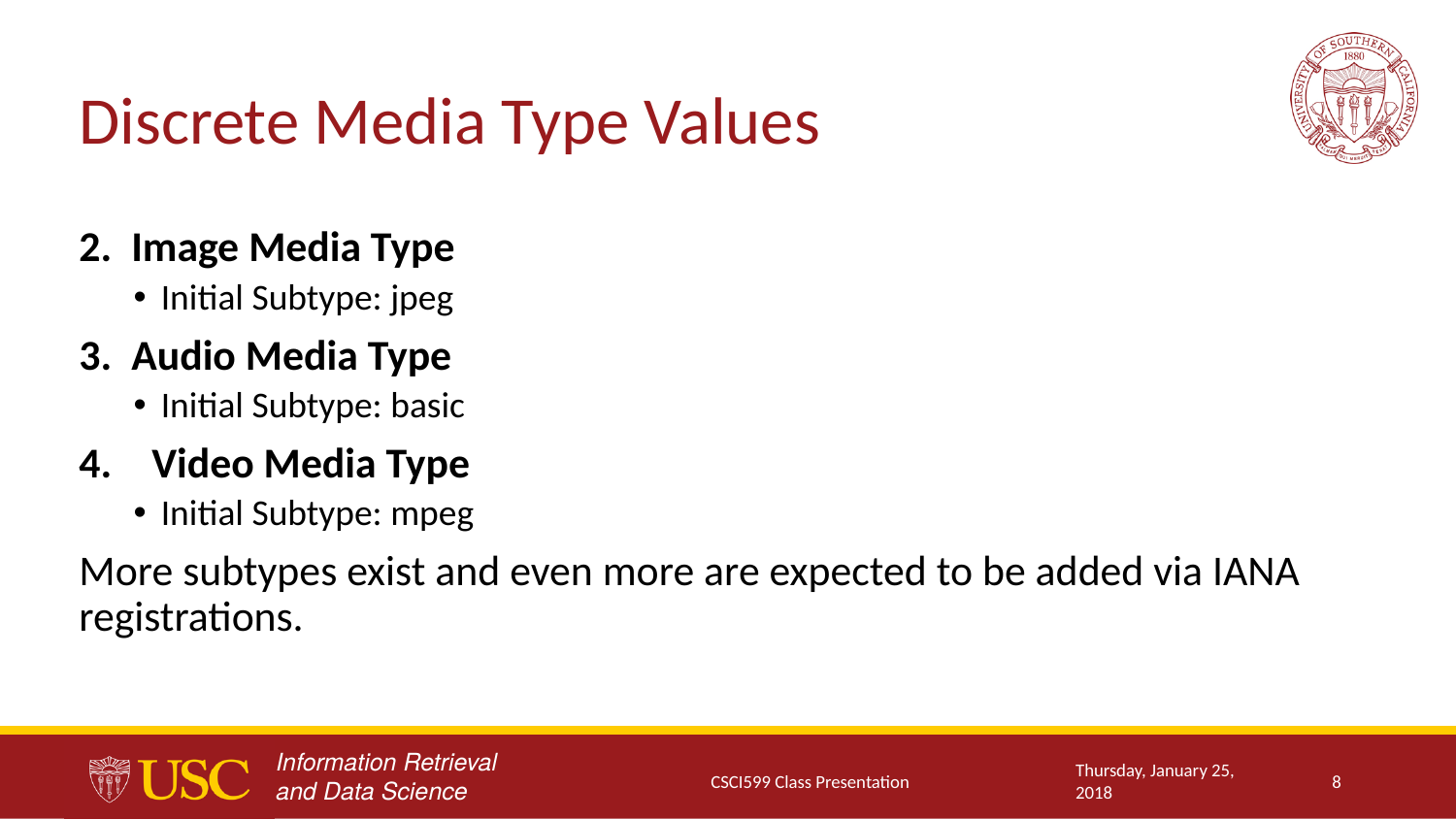

# Discrete Media Type Values
2.  Image Media Type
Initial Subtype: jpeg
3.  Audio Media Type
Initial Subtype: basic
Video Media Type
Initial Subtype: mpeg
More subtypes exist and even more are expected to be added via IANA registrations.
CSCI599 Class Presentation
Thursday, January 25, 2018
8